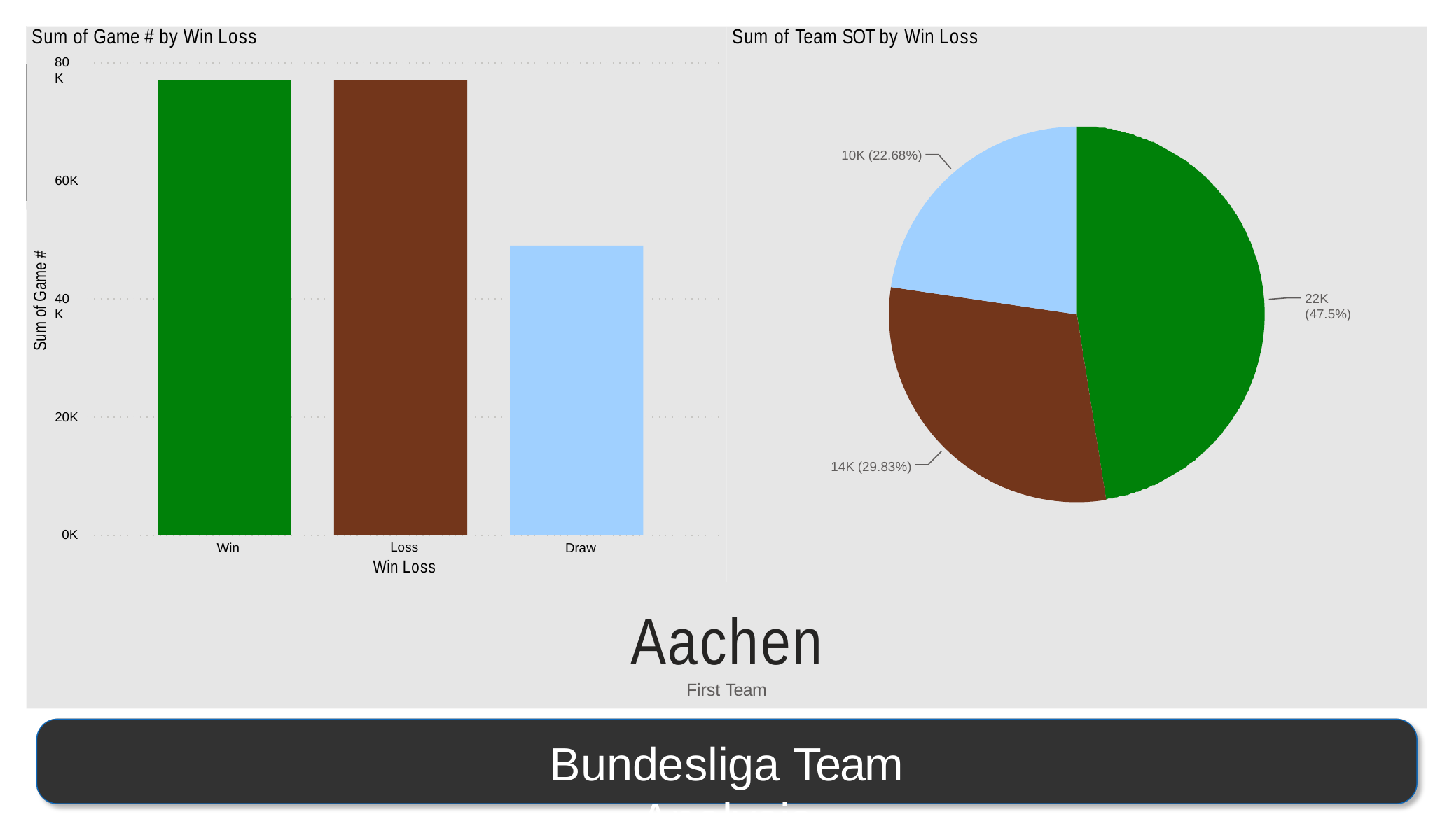

Sum of Game # by Win Loss
Sum of Team SOT by Win Loss
Power BI Desktop

80K

10K (22.68%)
60K

Sum of Game #

22K (47.5%)
40K

20K

14K (29.83%)

0K

Win
Loss
Win Loss
Draw

Aachen
First Team

Bundesliga Team Analysis